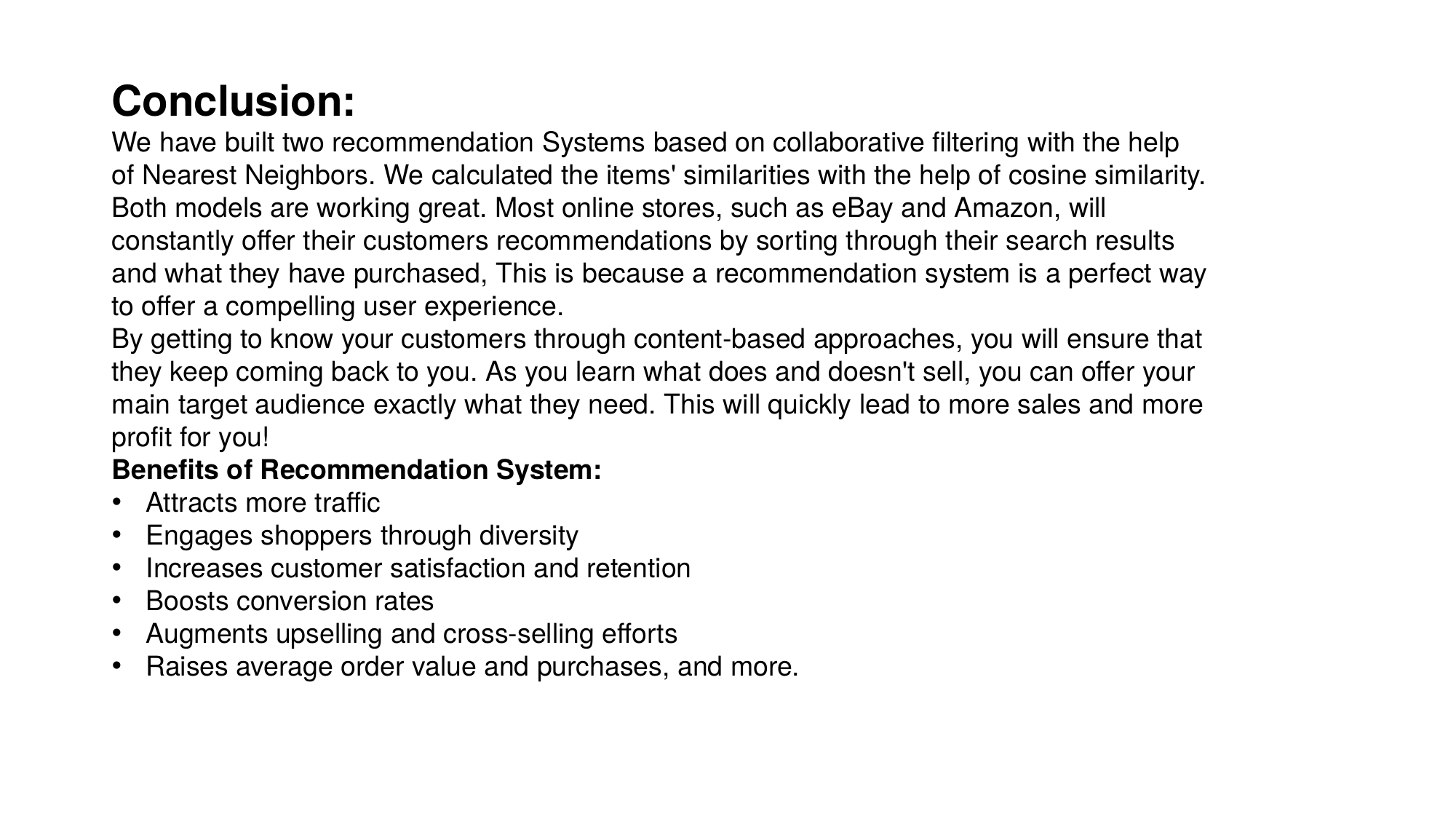

Conclusion:
We have built two recommendation Systems based on collaborative filtering with the help of Nearest Neighbors. We calculated the items' similarities with the help of cosine similarity. Both models are working great. Most online stores, such as eBay and Amazon, will constantly offer their customers recommendations by sorting through their search results and what they have purchased, This is because a recommendation system is a perfect way to offer a compelling user experience.
By getting to know your customers through content-based approaches, you will ensure that they keep coming back to you. As you learn what does and doesn't sell, you can offer your main target audience exactly what they need. This will quickly lead to more sales and more profit for you!
Benefits of Recommendation System:
Attracts more traffic
Engages shoppers through diversity
Increases customer satisfaction and retention
Boosts conversion rates
Augments upselling and cross-selling efforts
Raises average order value and purchases, and more.